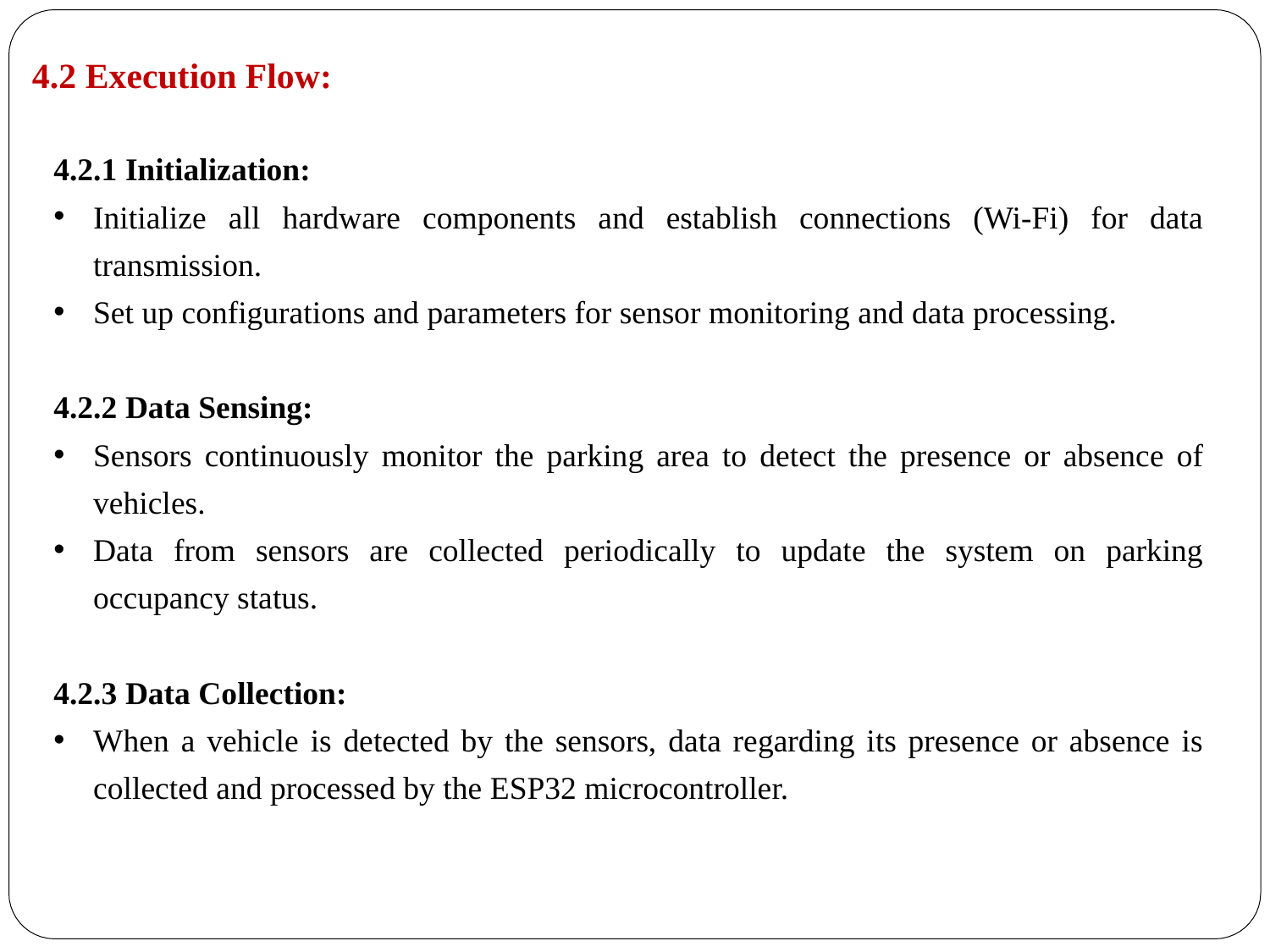

# 4.2 Execution Flow:
4.2.1 Initialization:
Initialize all hardware components and establish connections (Wi-Fi) for data transmission.
Set up configurations and parameters for sensor monitoring and data processing.

4.2.2 Data Sensing:
Sensors continuously monitor the parking area to detect the presence or absence of vehicles.
Data from sensors are collected periodically to update the system on parking occupancy status.

4.2.3 Data Collection:
When a vehicle is detected by the sensors, data regarding its presence or absence is collected and processed by the ESP32 microcontroller.